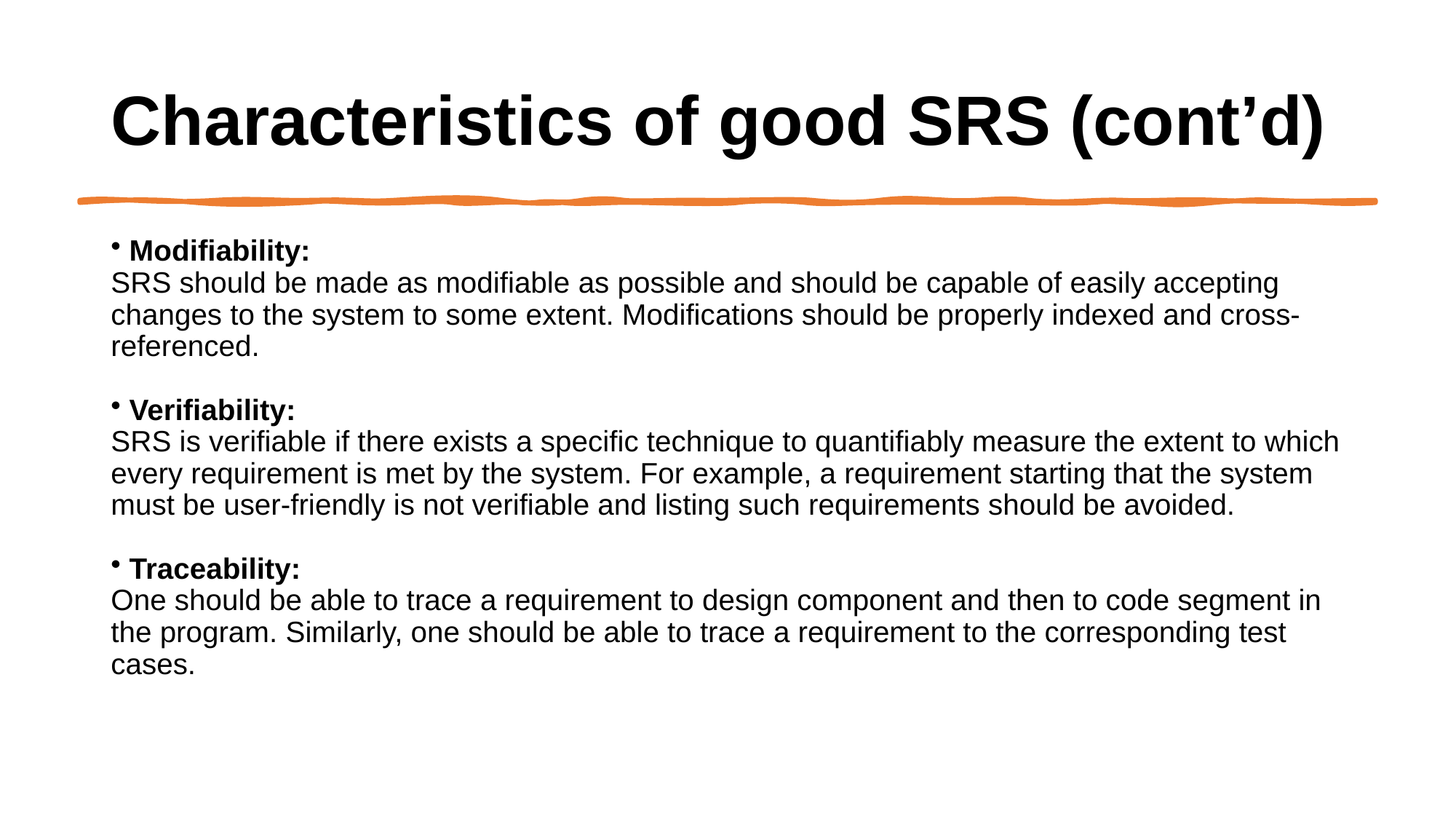

# Characteristics of good SRS (cont’d)

 Modifiability: 
SRS should be made as modifiable as possible and should be capable of easily accepting changes to the system to some extent. Modifications should be properly indexed and cross-referenced.

 Verifiability: 
SRS is verifiable if there exists a specific technique to quantifiably measure the extent to which every requirement is met by the system. For example, a requirement starting that the system must be user-friendly is not verifiable and listing such requirements should be avoided.

 Traceability: 
One should be able to trace a requirement to design component and then to code segment in the program. Similarly, one should be able to trace a requirement to the corresponding test cases.

Eng. Asmaa Lafi